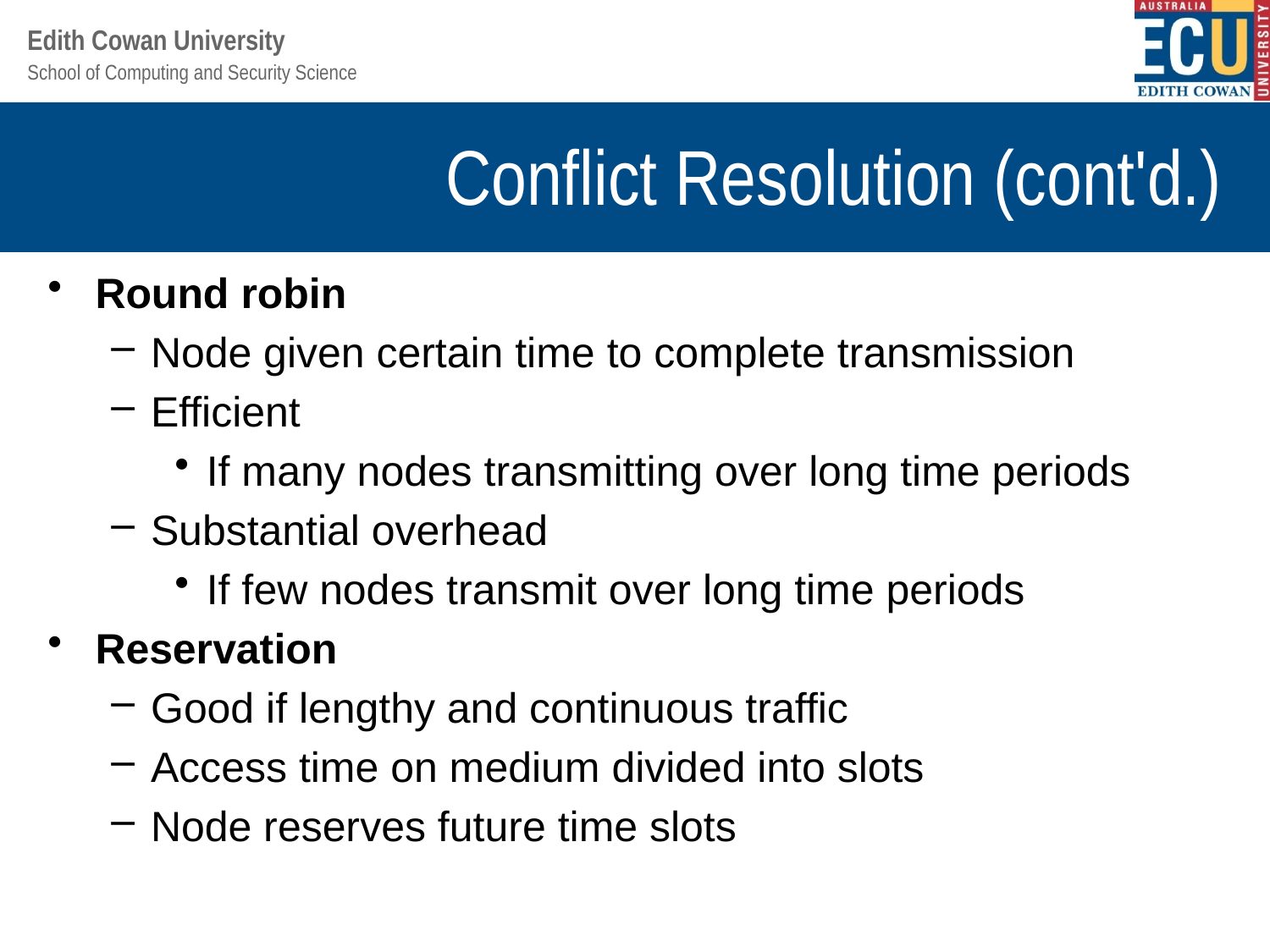

# Conflict Resolution (cont'd.)
Round robin
Node given certain time to complete transmission
Efficient
If many nodes transmitting over long time periods
Substantial overhead
If few nodes transmit over long time periods
Reservation
Good if lengthy and continuous traffic
Access time on medium divided into slots
Node reserves future time slots